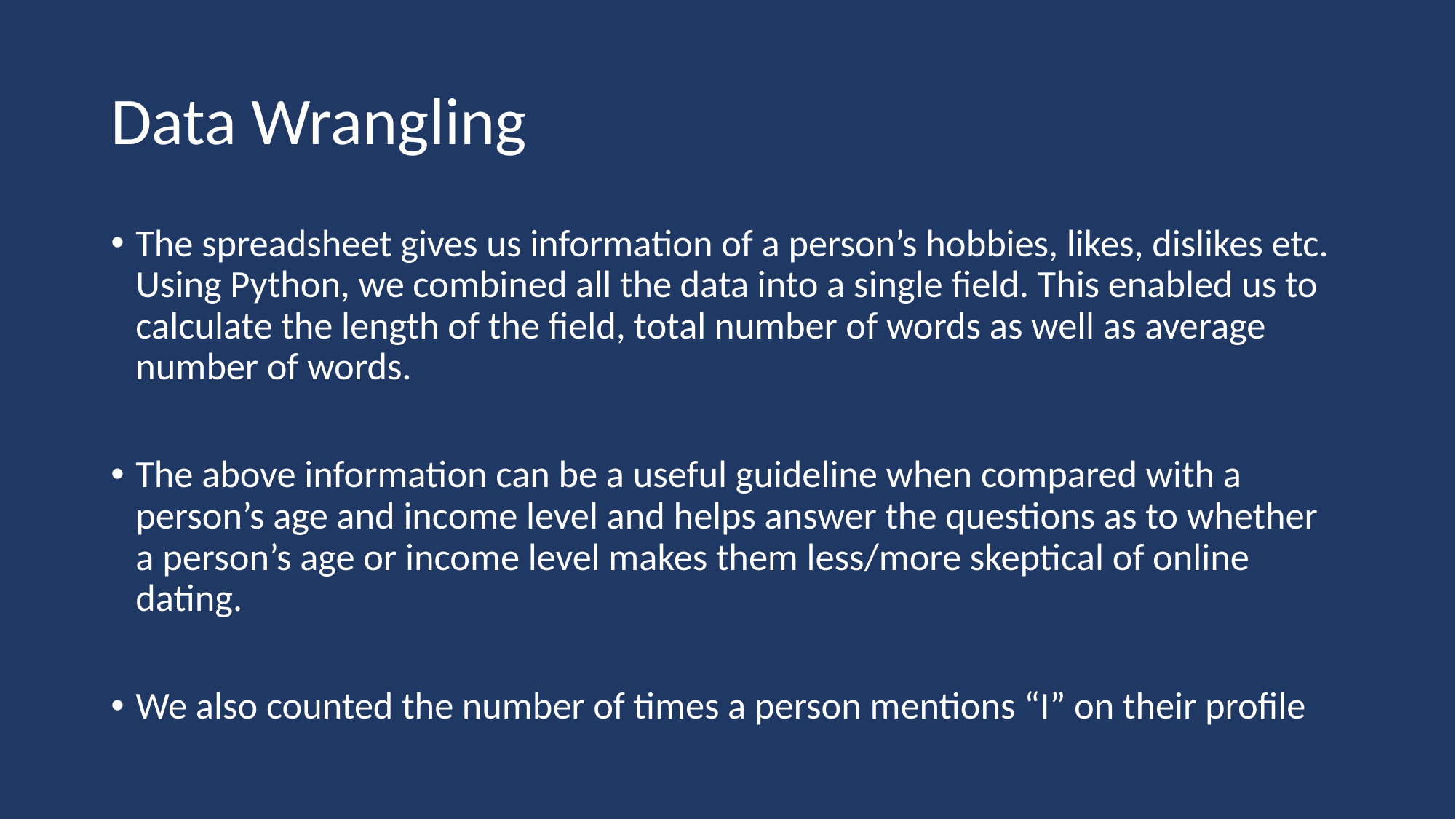

# Data Wrangling
The spreadsheet gives us information of a person’s hobbies, likes, dislikes etc. Using Python, we combined all the data into a single field. This enabled us to calculate the length of the field, total number of words as well as average number of words.

The above information can be a useful guideline when compared with a person’s age and income level and helps answer the questions as to whether a person’s age or income level makes them less/more skeptical of online dating.

We also counted the number of times a person mentions “I” on their profile